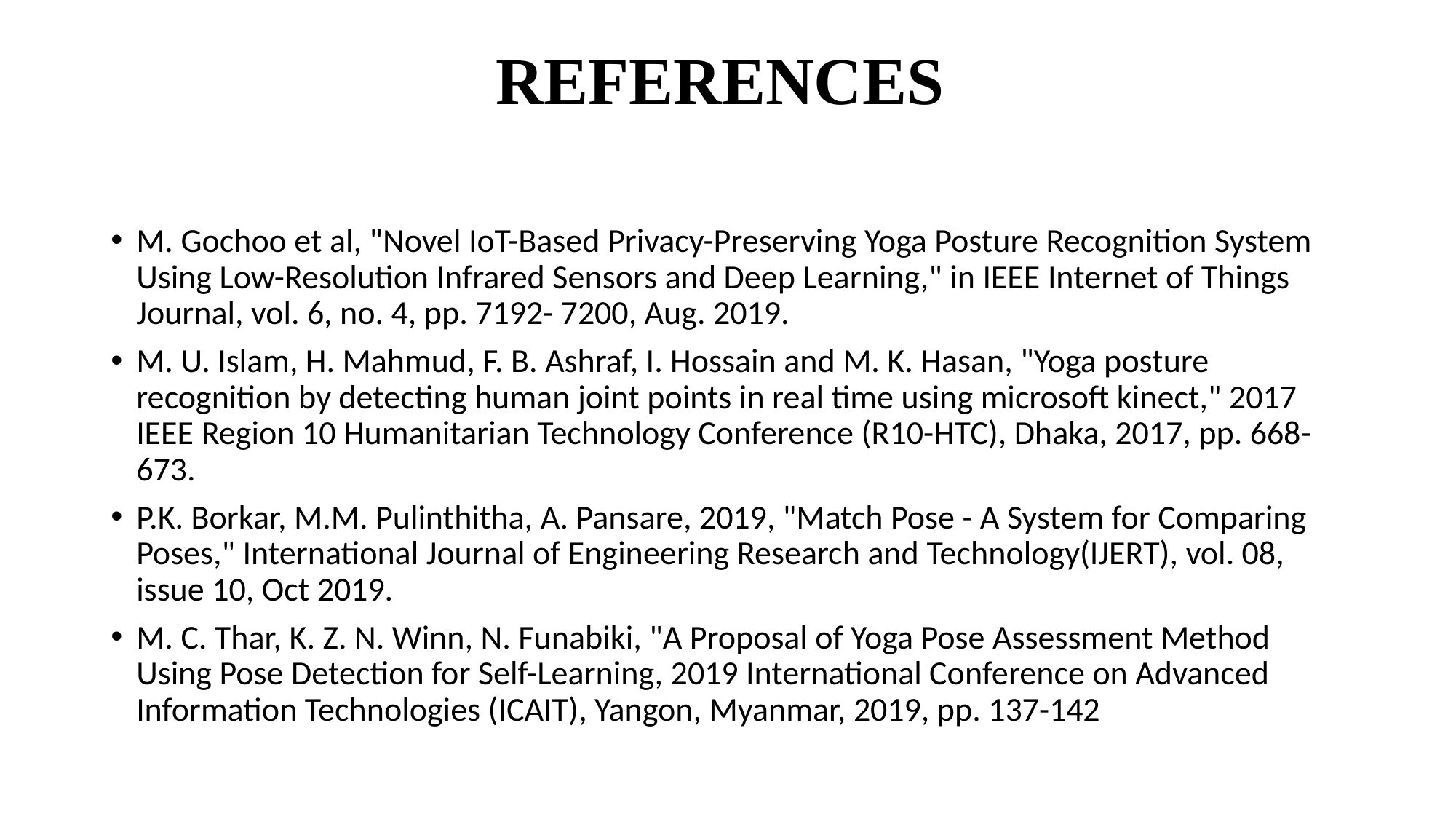

# REFERENCES
M. Gochoo et al, "Novel IoT-Based Privacy-Preserving Yoga Posture Recognition System Using Low-Resolution Infrared Sensors and Deep Learning," in IEEE Internet of Things Journal, vol. 6, no. 4, pp. 7192- 7200, Aug. 2019.
M. U. Islam, H. Mahmud, F. B. Ashraf, I. Hossain and M. K. Hasan, "Yoga posture recognition by detecting human joint points in real time using microsoft kinect," 2017 IEEE Region 10 Humanitarian Technology Conference (R10-HTC), Dhaka, 2017, pp. 668-673.
P.K. Borkar, M.M. Pulinthitha, A. Pansare, 2019, "Match Pose - A System for Comparing Poses," International Journal of Engineering Research and Technology(IJERT), vol. 08, issue 10, Oct 2019.
M. C. Thar, K. Z. N. Winn, N. Funabiki, "A Proposal of Yoga Pose Assessment Method Using Pose Detection for Self-Learning, 2019 International Conference on Advanced Information Technologies (ICAIT), Yangon, Myanmar, 2019, pp. 137-142